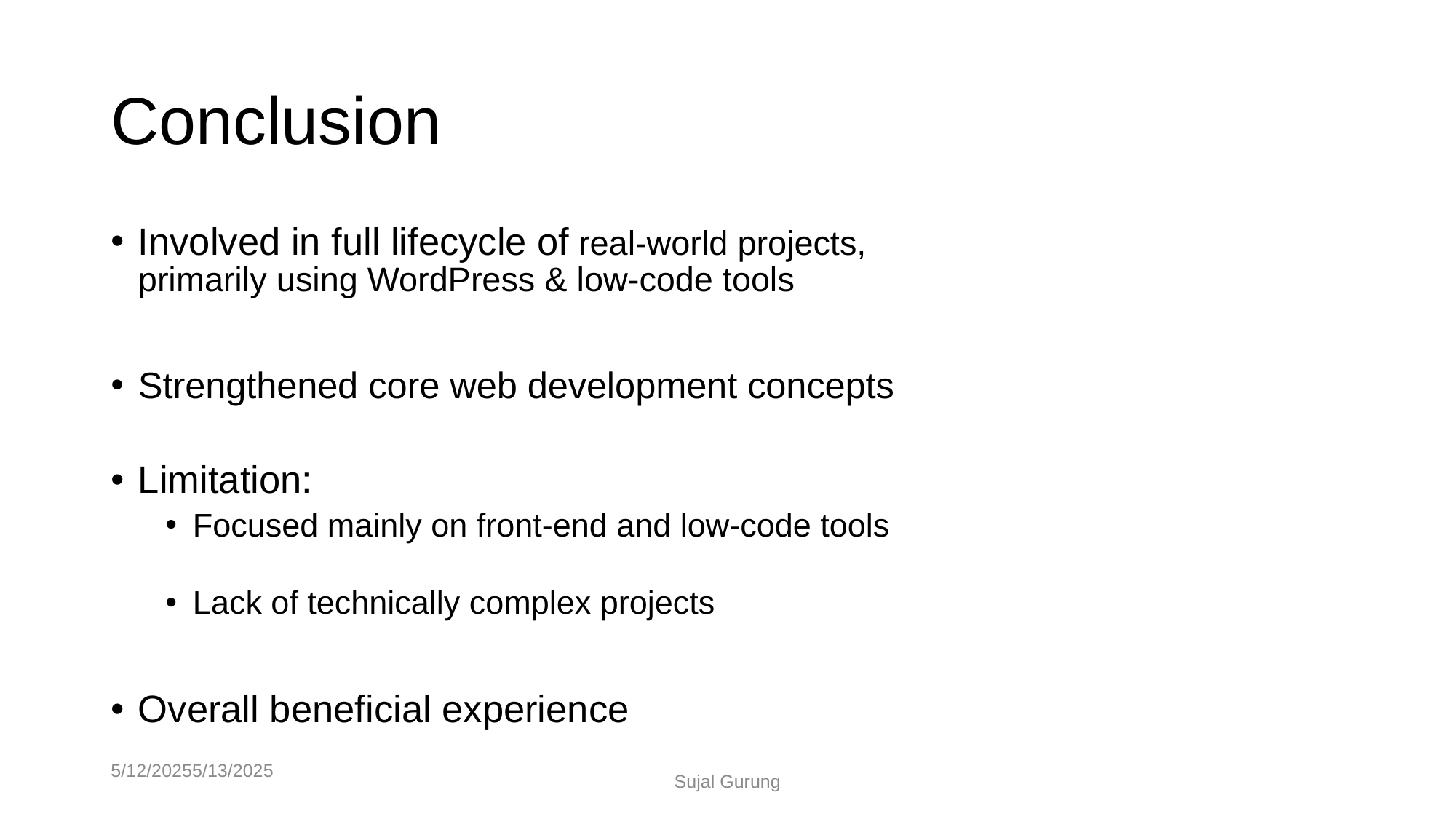

# Conclusion
Involved in full lifecycle of real-world projects,
primarily using WordPress & low-code tools

Strengthened core web development concepts
Limitation:
Focused mainly on front-end and low-code tools
Lack of technically complex projects

Overall beneficial experience
5/12/20255/13/2025
Sujal Gurung
19